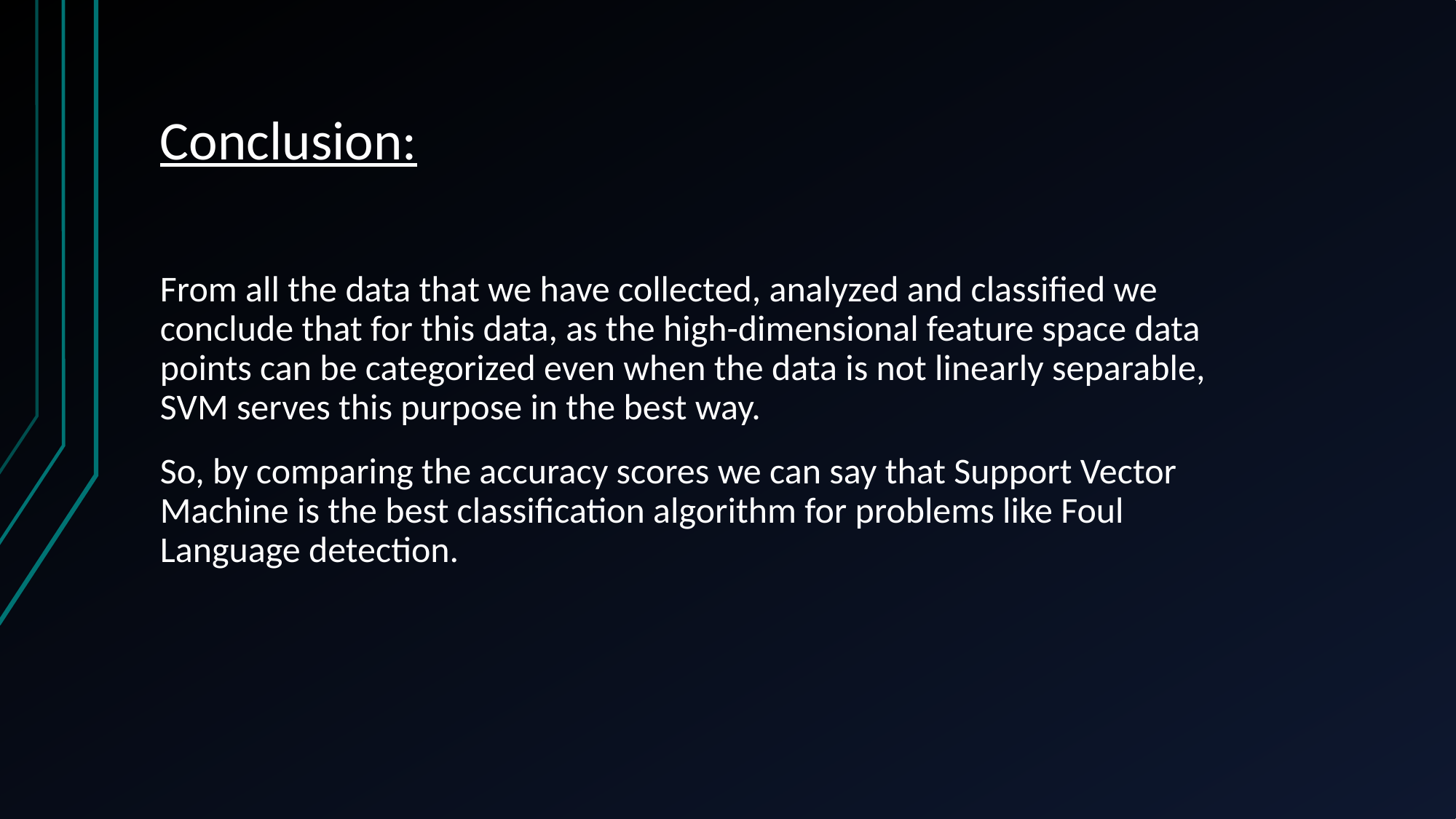

# Conclusion:
From all the data that we have collected, analyzed and classified we conclude that for this data, as the high-dimensional feature space data points can be categorized even when the data is not linearly separable, SVM serves this purpose in the best way.
So, by comparing the accuracy scores we can say that Support Vector Machine is the best classification algorithm for problems like Foul Language detection.